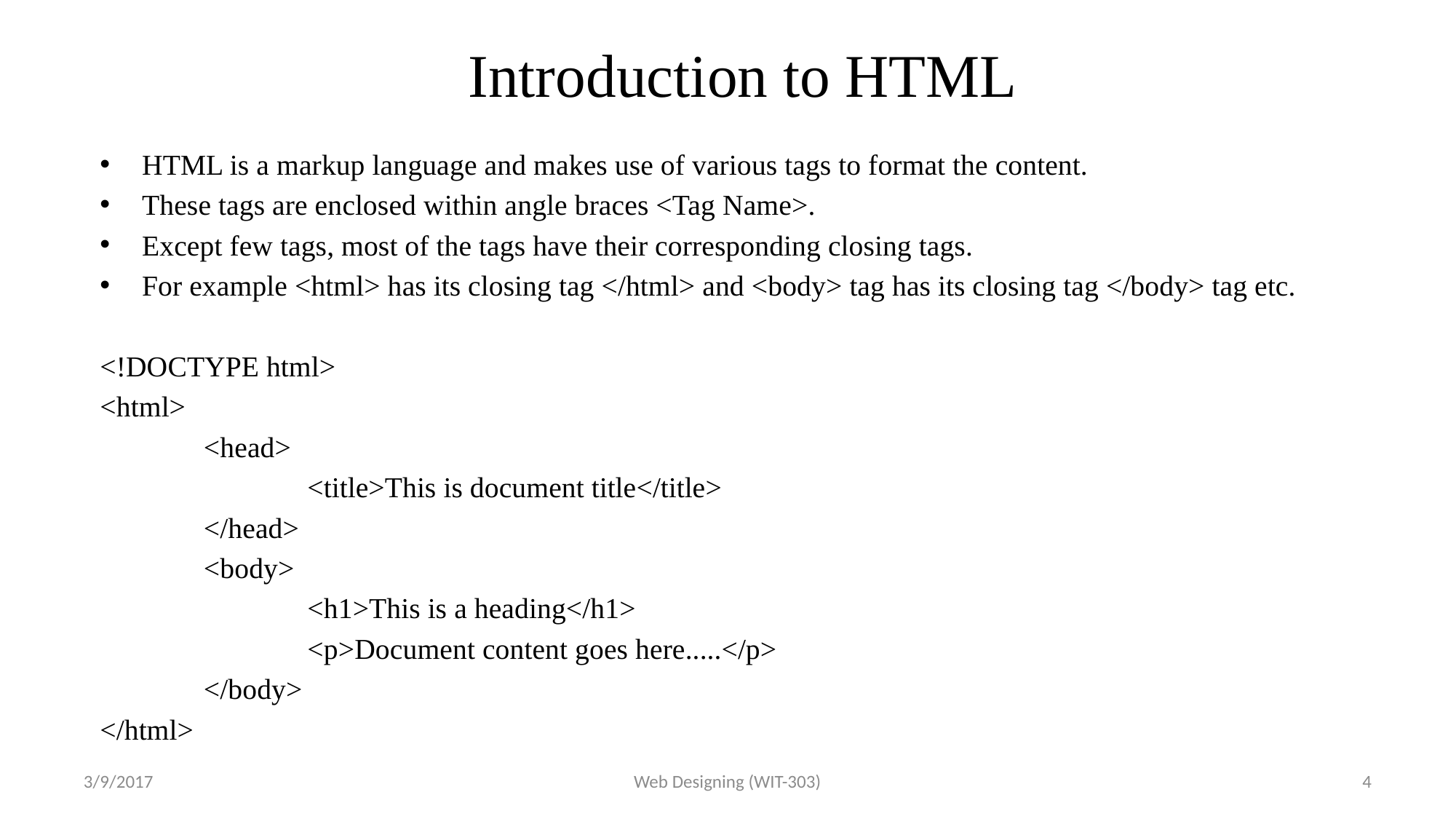

# Introduction to HTML
HTML is a markup language and makes use of various tags to format the content.
These tags are enclosed within angle braces <Tag Name>.
Except few tags, most of the tags have their corresponding closing tags.
For example <html> has its closing tag </html> and <body> tag has its closing tag </body> tag etc.

<!DOCTYPE html>
<html>
	<head>
		<title>This is document title</title>
	</head>
	<body>
		<h1>This is a heading</h1>
		<p>Document content goes here.....</p>
	</body>
</html>
3/9/2017
Web Designing (WIT-303)
4